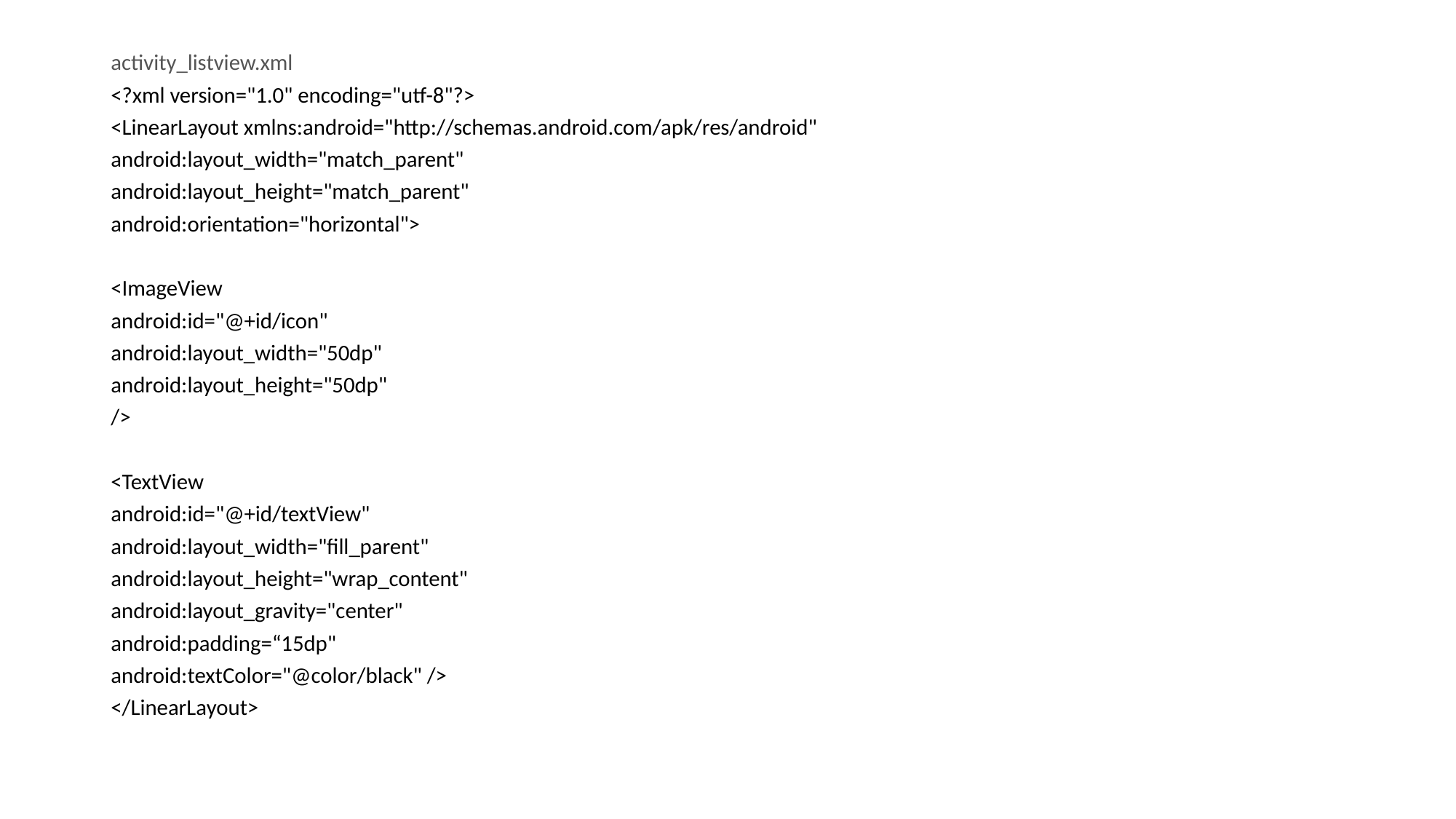

activity_listview.xml
<?xml version="1.0" encoding="utf-8"?>
<LinearLayout xmlns:android="http://schemas.android.com/apk/res/android"
android:layout_width="match_parent"
android:layout_height="match_parent"
android:orientation="horizontal">

<ImageView
android:id="@+id/icon"
android:layout_width="50dp"
android:layout_height="50dp"
/>

<TextView
android:id="@+id/textView"
android:layout_width="fill_parent"
android:layout_height="wrap_content"
android:layout_gravity="center"
android:padding=“15dp"
android:textColor="@color/black" />
</LinearLayout>